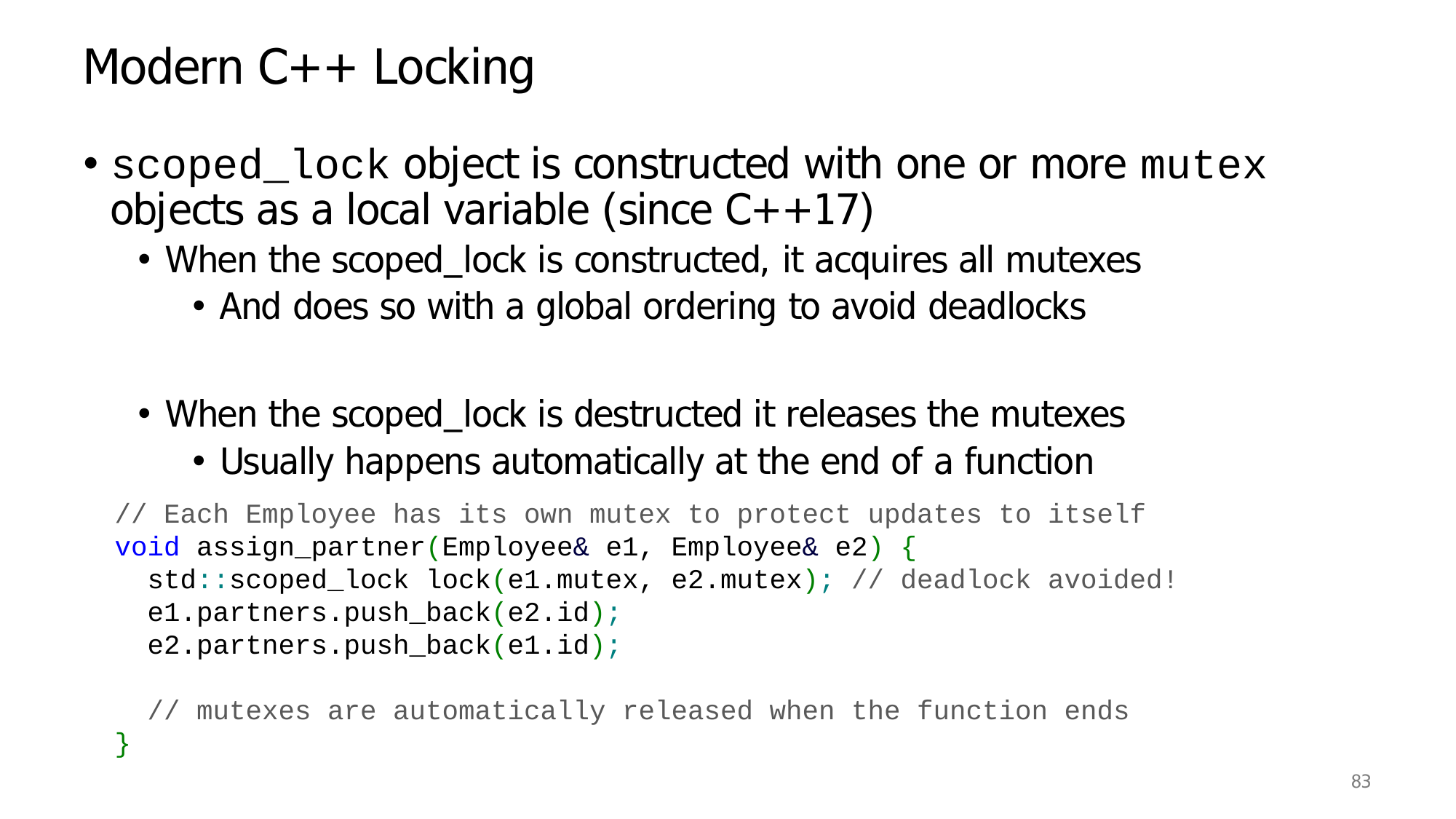

# Modern C++ Locking
scoped_lock object is constructed with one or more mutex objects as a local variable (since C++17)
When the scoped_lock is constructed, it acquires all mutexes
And does so with a global ordering to avoid deadlocks

When the scoped_lock is destructed it releases the mutexes
Usually happens automatically at the end of a function
// Each Employee has its own mutex to protect updates to itself
void assign_partner(Employee& e1, Employee& e2) {
  std::scoped_lock lock(e1.mutex, e2.mutex); // deadlock avoided!
  e1.partners.push_back(e2.id);
  e2.partners.push_back(e1.id);
  // mutexes are automatically released when the function ends
}
83